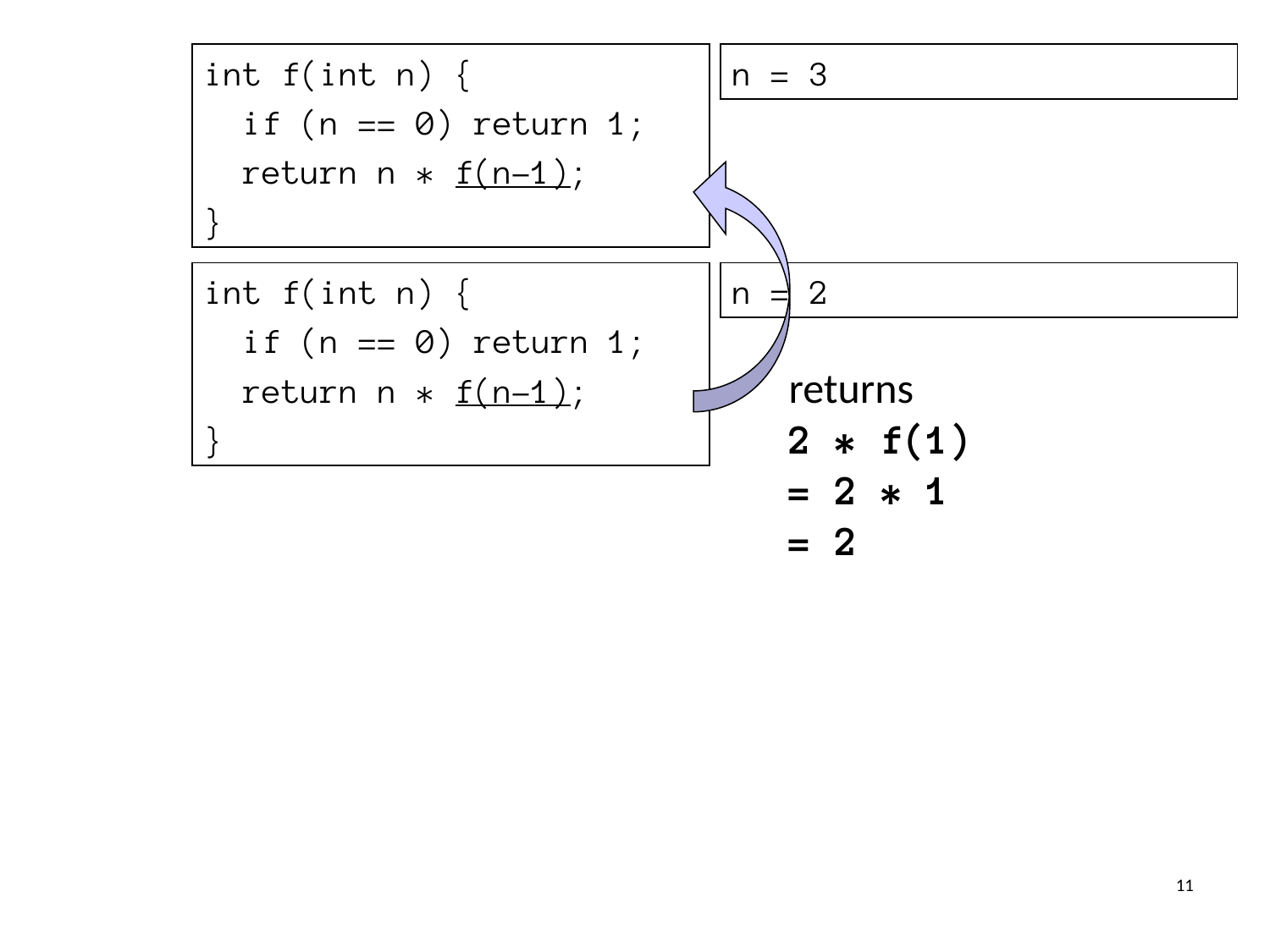

int f(int n) {
  if (n == 0) return 1;
  return n * f(n-1);
}
n = 3

int f(int n) {
  if (n == 0) return 1;
  return n * f(n-1);
}
n = 2
returns
2 * f(1)
= 2 * 1
= 2
11